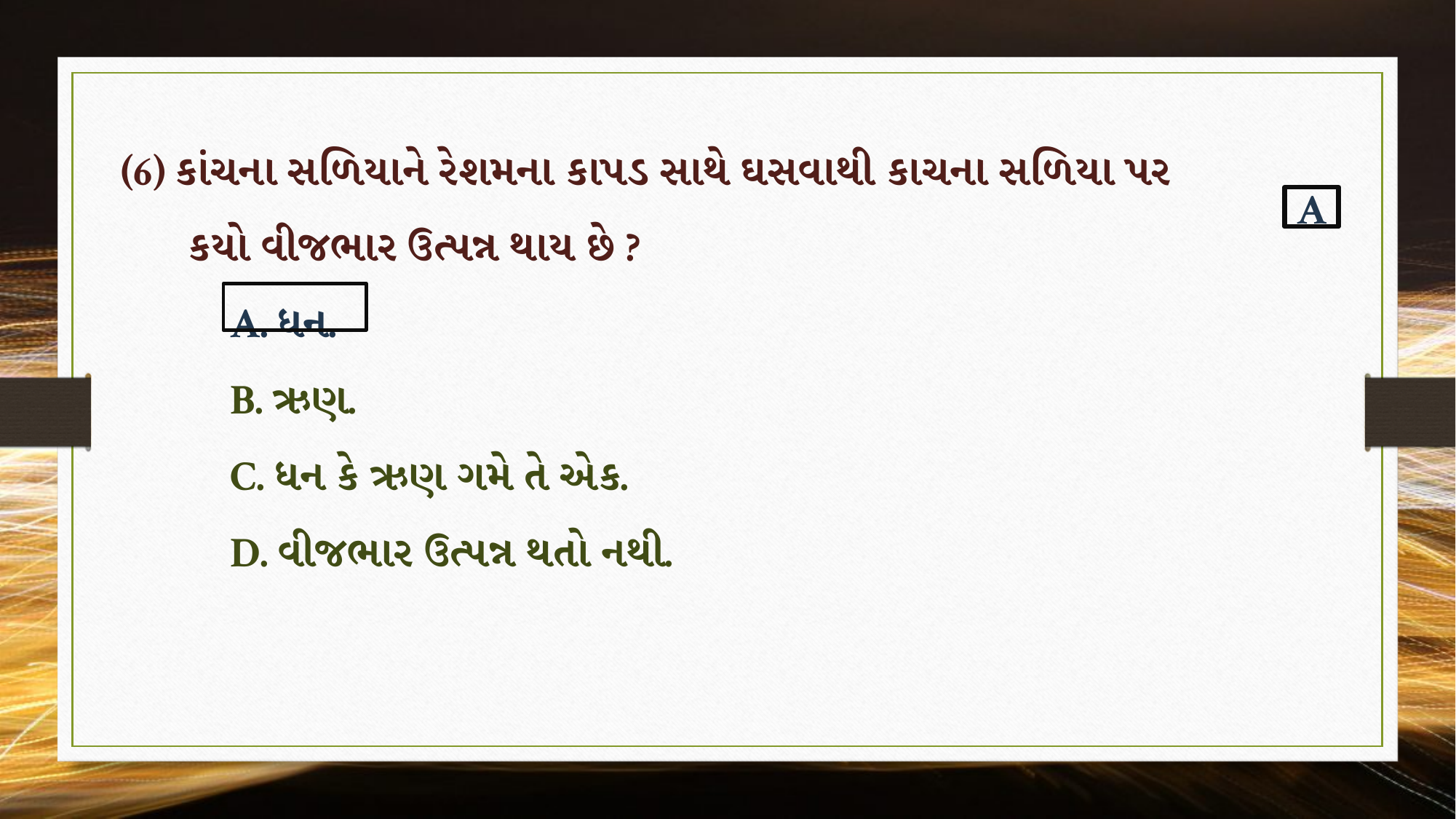

(6) કાંચના સળિયાને રેશમના કાપડ સાથે ઘસવાથી કાચના સળિયા પર
      કયો વીજભાર ઉત્પન્ન થાય છે ?
	A. ધન.
	B. ઋણ.
	C. ધન કે ઋણ ગમે તે એક.
	D. વીજભાર ઉત્પન્ન થતો નથી.
A